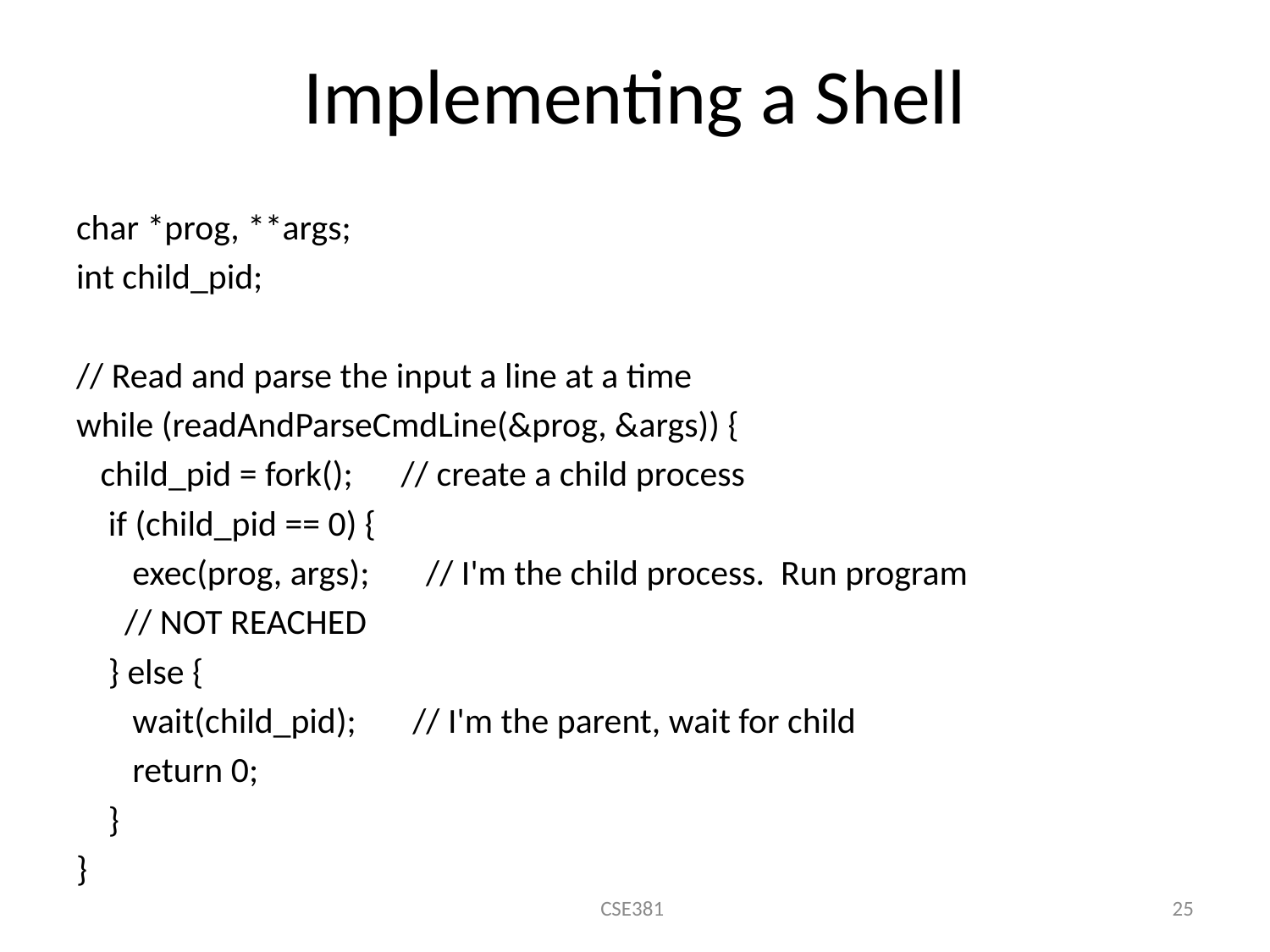

# Implementing a Shell
char *prog, **args;
int child_pid;

// Read and parse the input a line at a time
while (readAndParseCmdLine(&prog, &args)) {
   child_pid = fork();      // create a child process
    if (child_pid == 0) {
       exec(prog, args);       // I'm the child process.  Run program
      // NOT REACHED
    } else {
       wait(child_pid);       // I'm the parent, wait for child
       return 0;
    }
}
CSE381
25